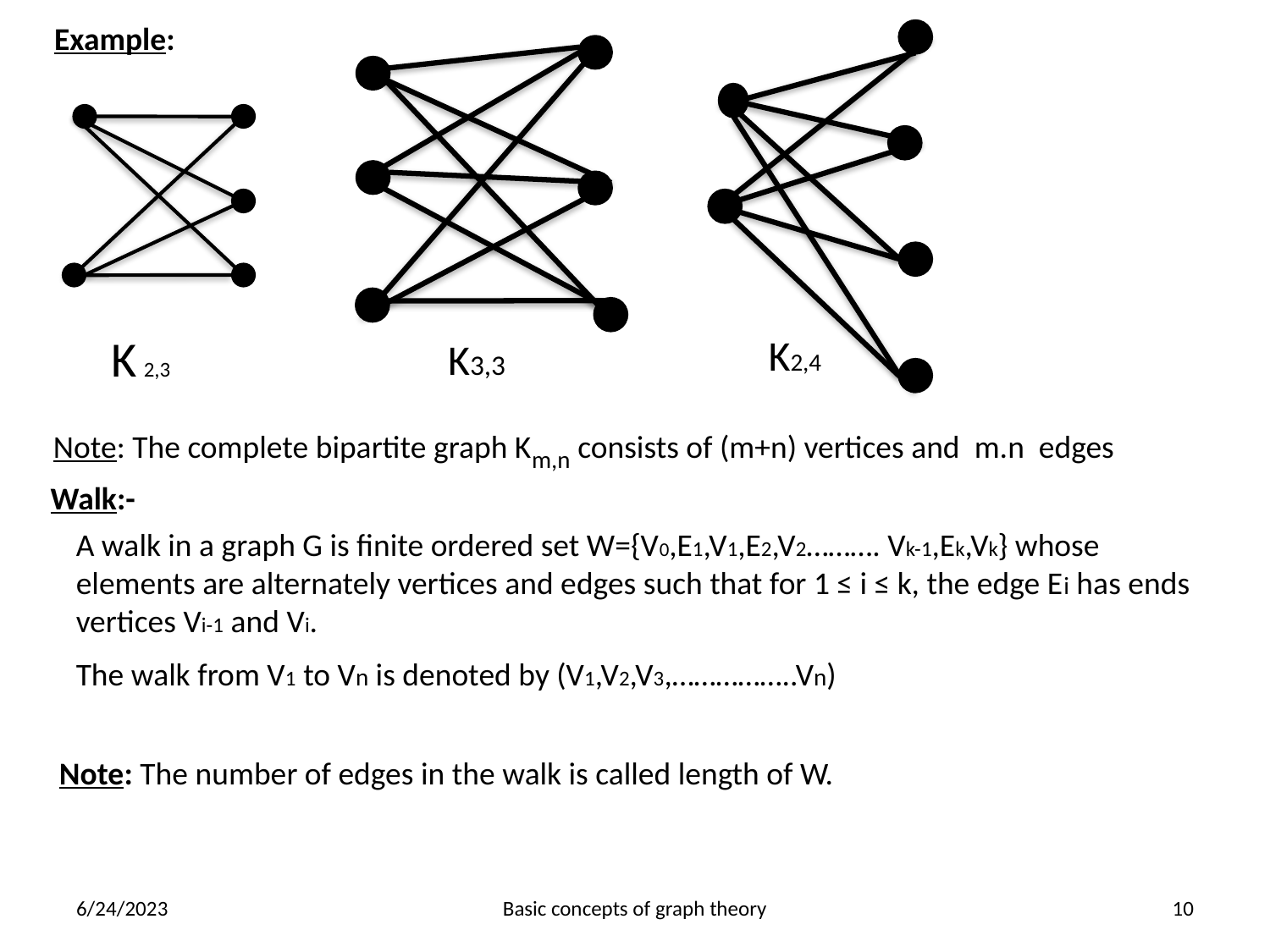

Example:

K 2,3
K2,4
K3,3
Note: The complete bipartite graph Km,n consists of (m+n) vertices and  m.n  edges
Walk:-
A walk in a graph G is finite ordered set W={V0,E1,V1,E2,V2………. Vk-1,Ek,Vk} whose elements are alternately vertices and edges such that for 1 ≤ i ≤ k, the edge Ei has ends vertices Vi-1 and Vi.
The walk from V1 to Vn is denoted by (V1,V2,V3,……………..Vn)
Note: The number of edges in the walk is called length of W.
6/24/2023
Basic concepts of graph theory
10